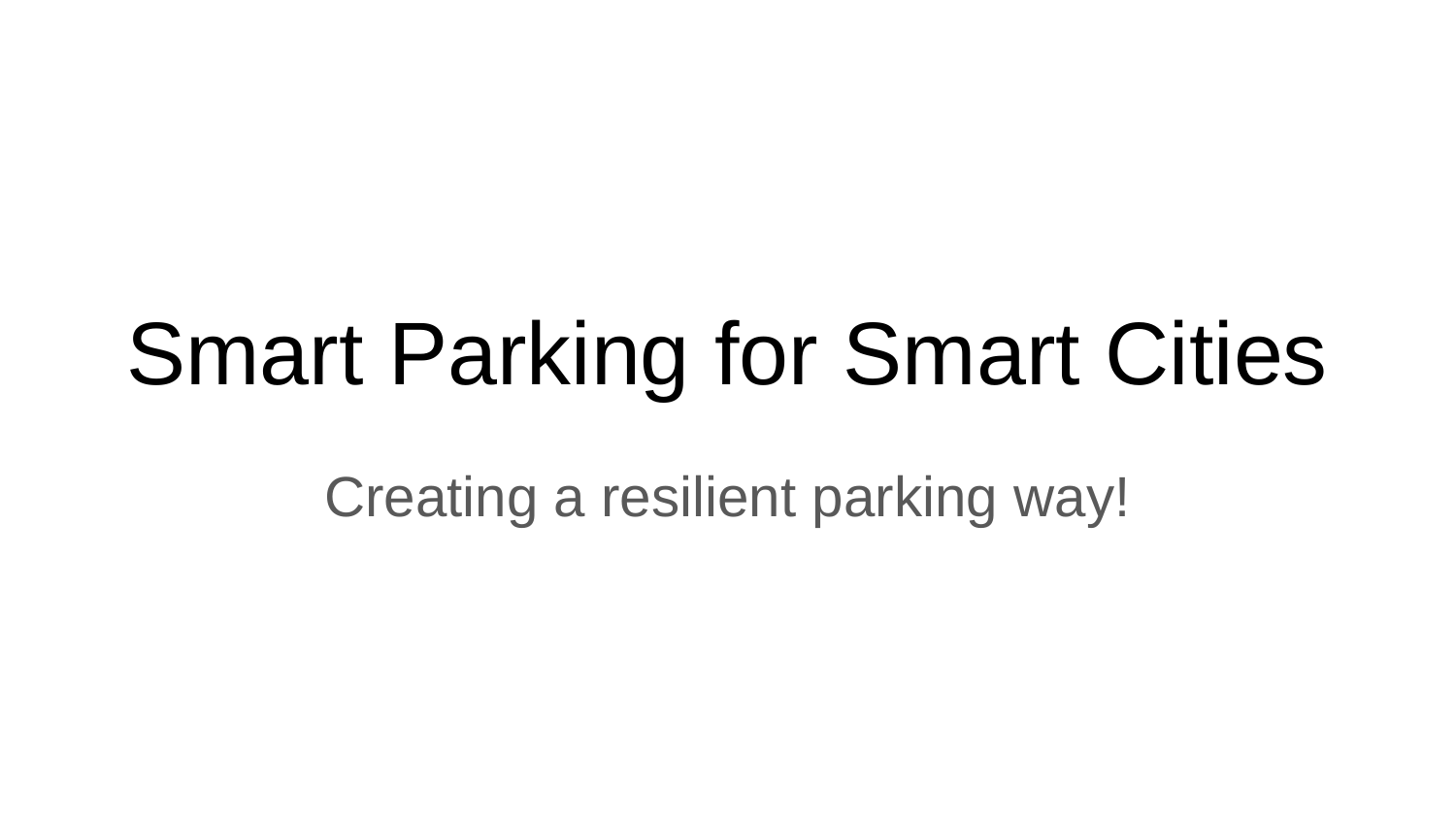

# Smart Parking for Smart Cities
Creating a resilient parking way!